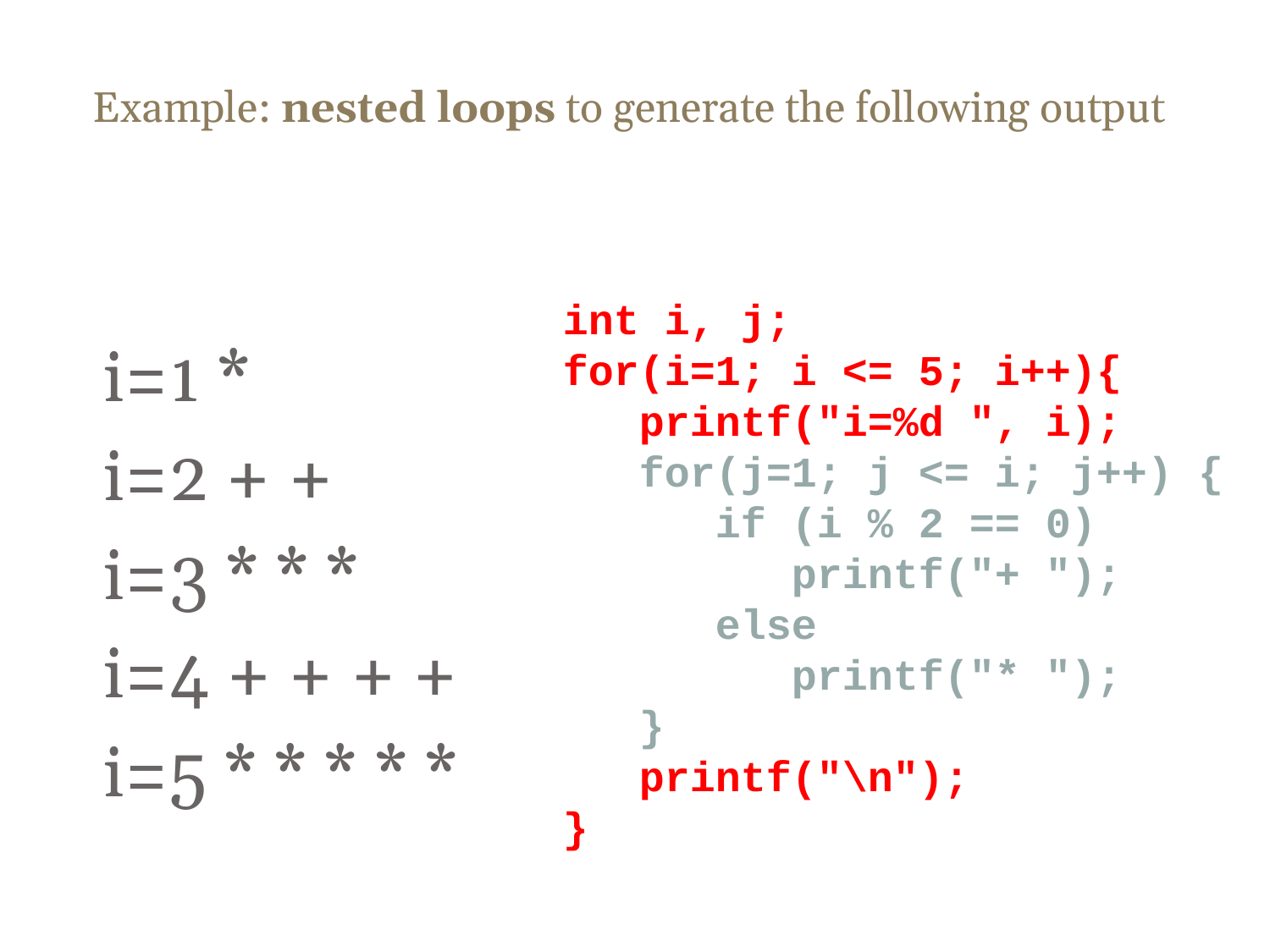

# Example: nested loops to generate the following output

i=1 *
i=2 + +
i=3 * * *
i=4 + + + +
i=5 * * * * *
int i, j;
for(i=1; i <= 5; i++){
   printf("i=%d ", i);
   for(j=1; j <= i; j++) {
      if (i % 2 == 0)
         printf("+ ");
      else
         printf("* ");
   }
   printf("\n");
}